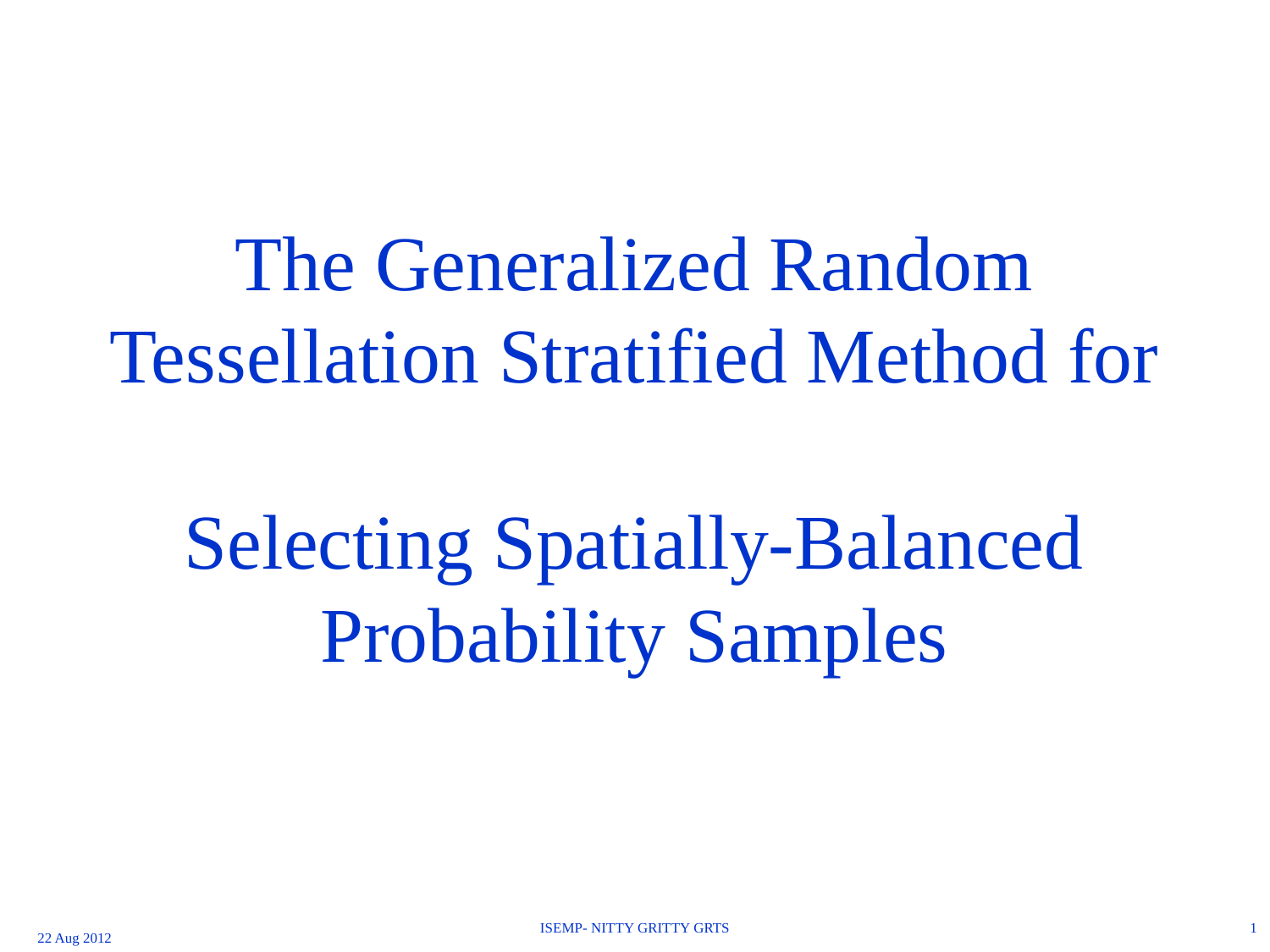

# The Generalized Random Tessellation Stratified Method for Selecting Spatially-Balanced Probability Samples
ISEMP- NITTY GRITTY GRTS
1
22 Aug 2012